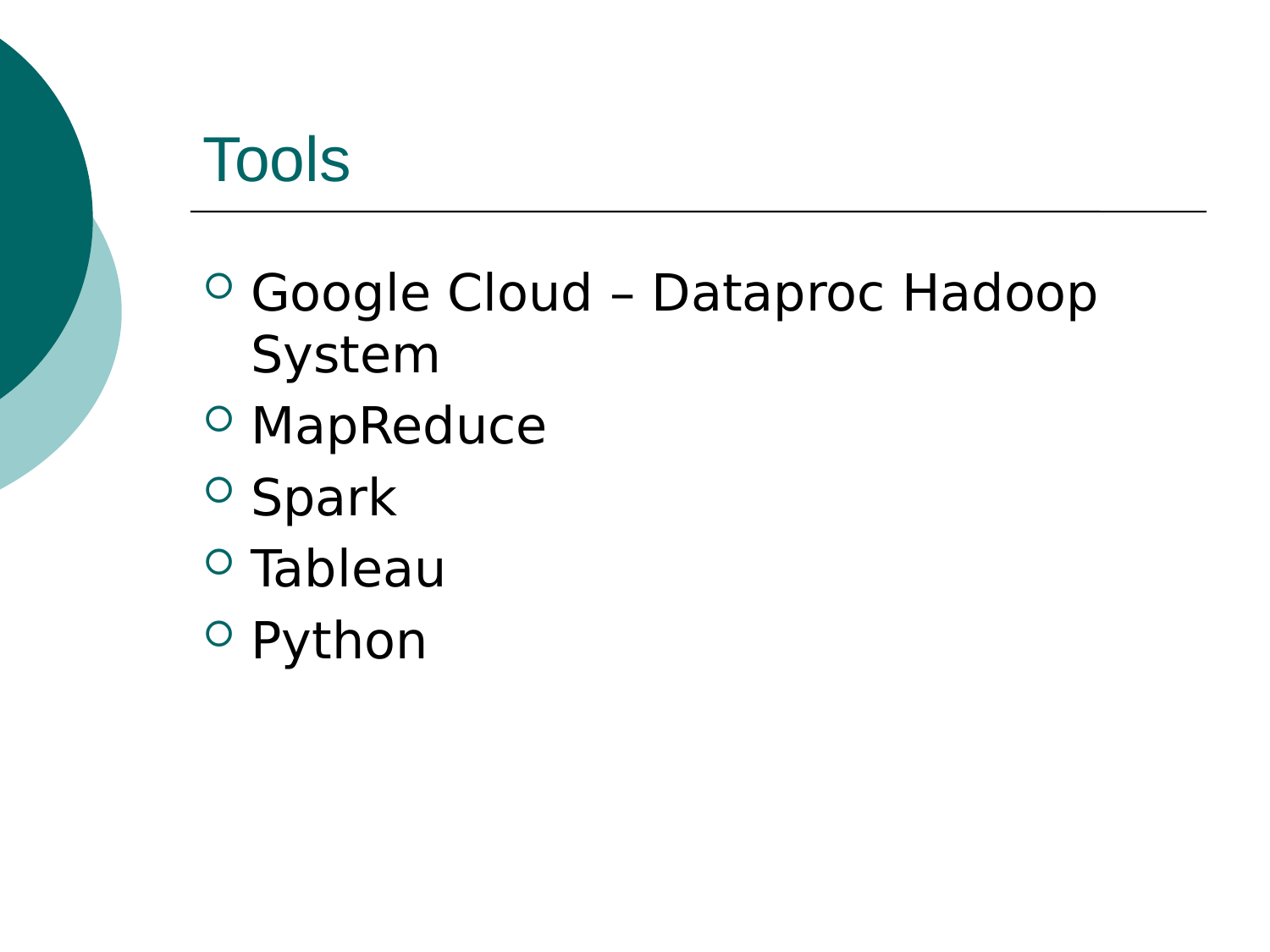

# Tools
Google Cloud – Dataproc Hadoop System
MapReduce
Spark
Tableau
Python